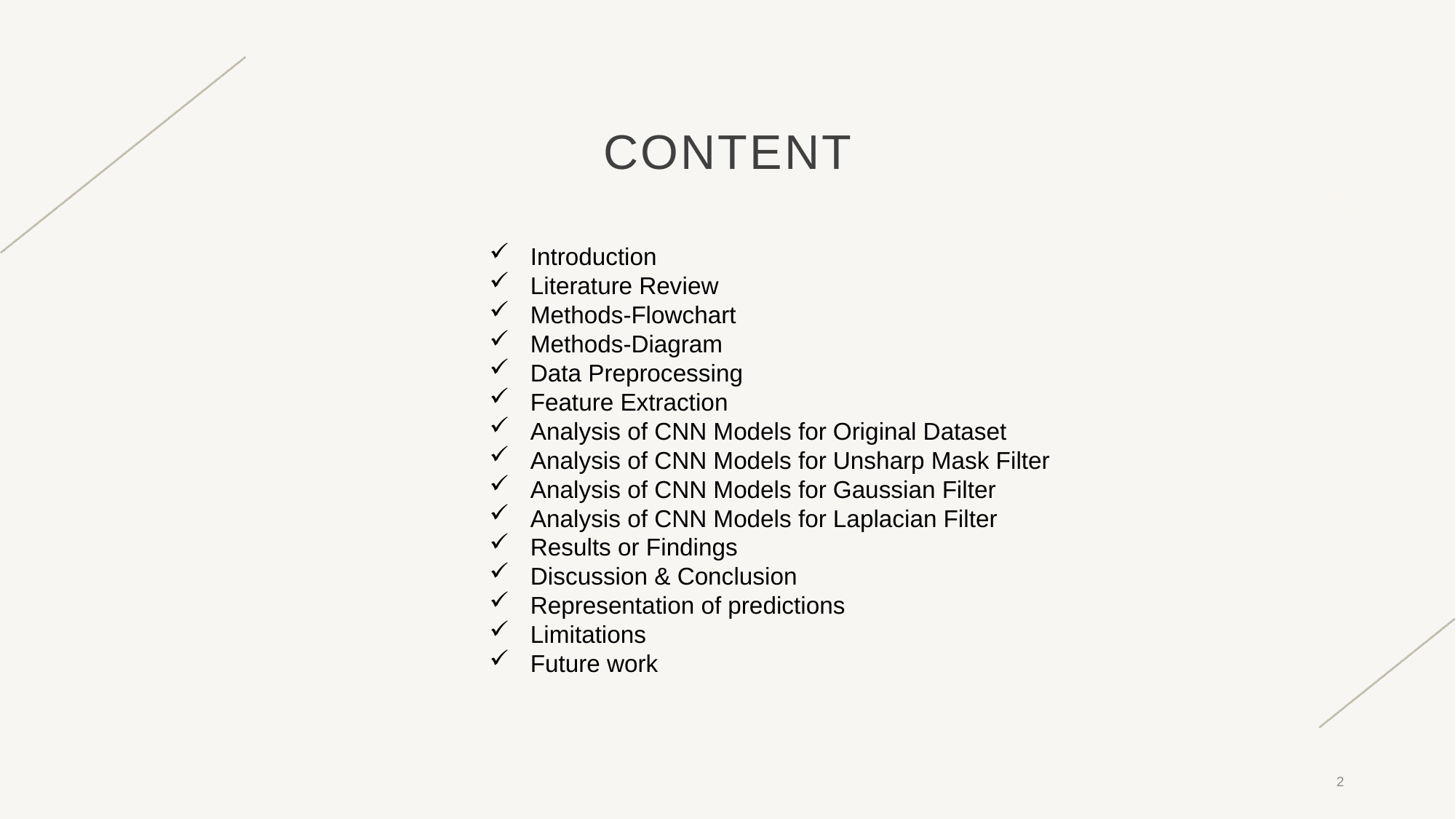

# CONTENT
Introduction
Literature Review
Methods-Flowchart
Methods-Diagram
Data Preprocessing
Feature Extraction
Analysis of CNN Models for Original Dataset
Analysis of CNN Models for Unsharp Mask Filter
Analysis of CNN Models for Gaussian Filter
Analysis of CNN Models for Laplacian Filter
Results or Findings
Discussion & Conclusion
Representation of predictions
Limitations
Future work

2